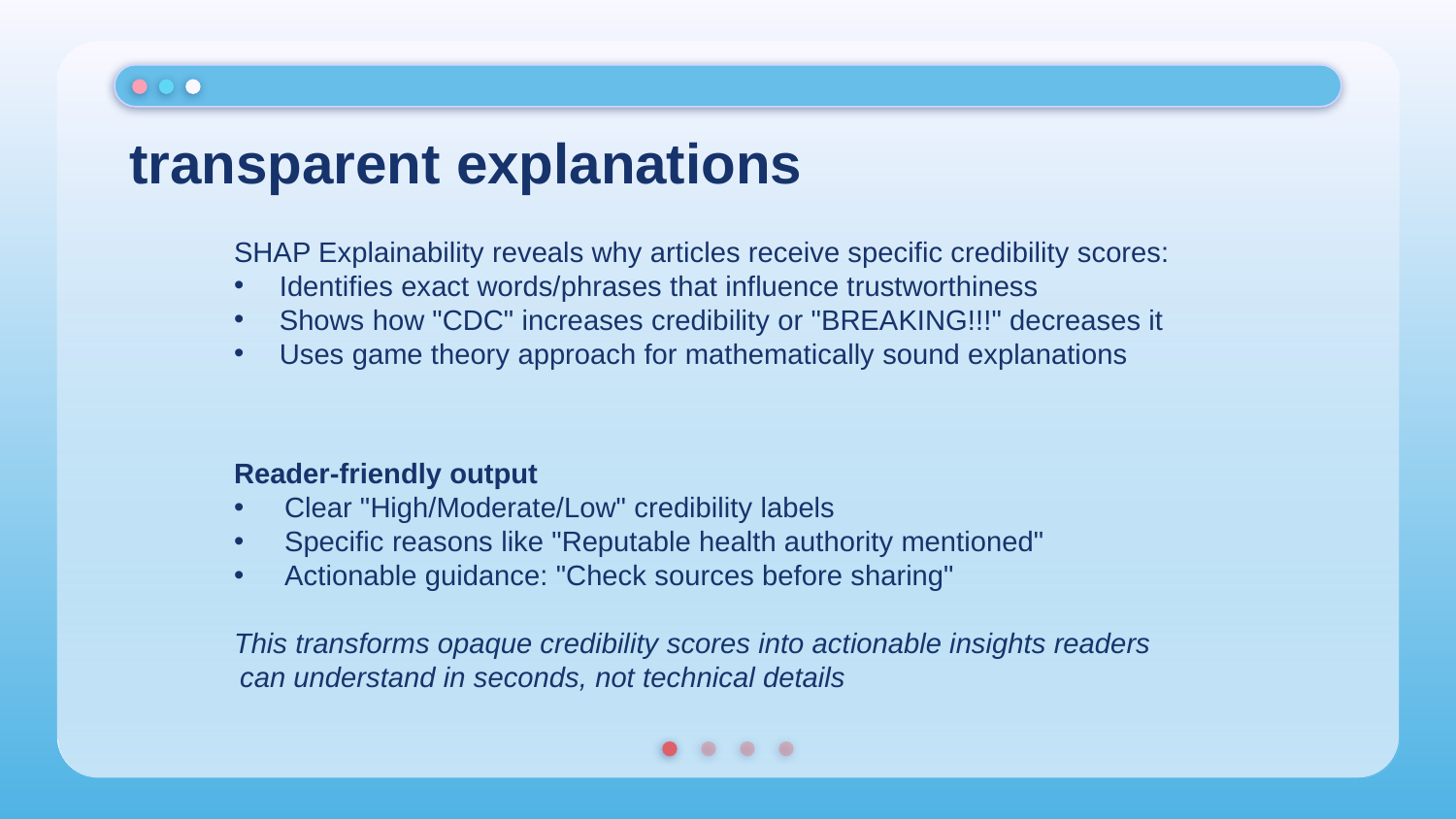

# transparent explanations
SHAP Explainability reveals why articles receive specific credibility scores:
Identifies exact words/phrases that influence trustworthiness
Shows how "CDC" increases credibility or "BREAKING!!!" decreases it
Uses game theory approach for mathematically sound explanations
Reader-friendly output
Clear "High/Moderate/Low" credibility labels
Specific reasons like "Reputable health authority mentioned"
Actionable guidance: "Check sources before sharing"

This transforms opaque credibility scores into actionable insights readers can understand in seconds, not technical details